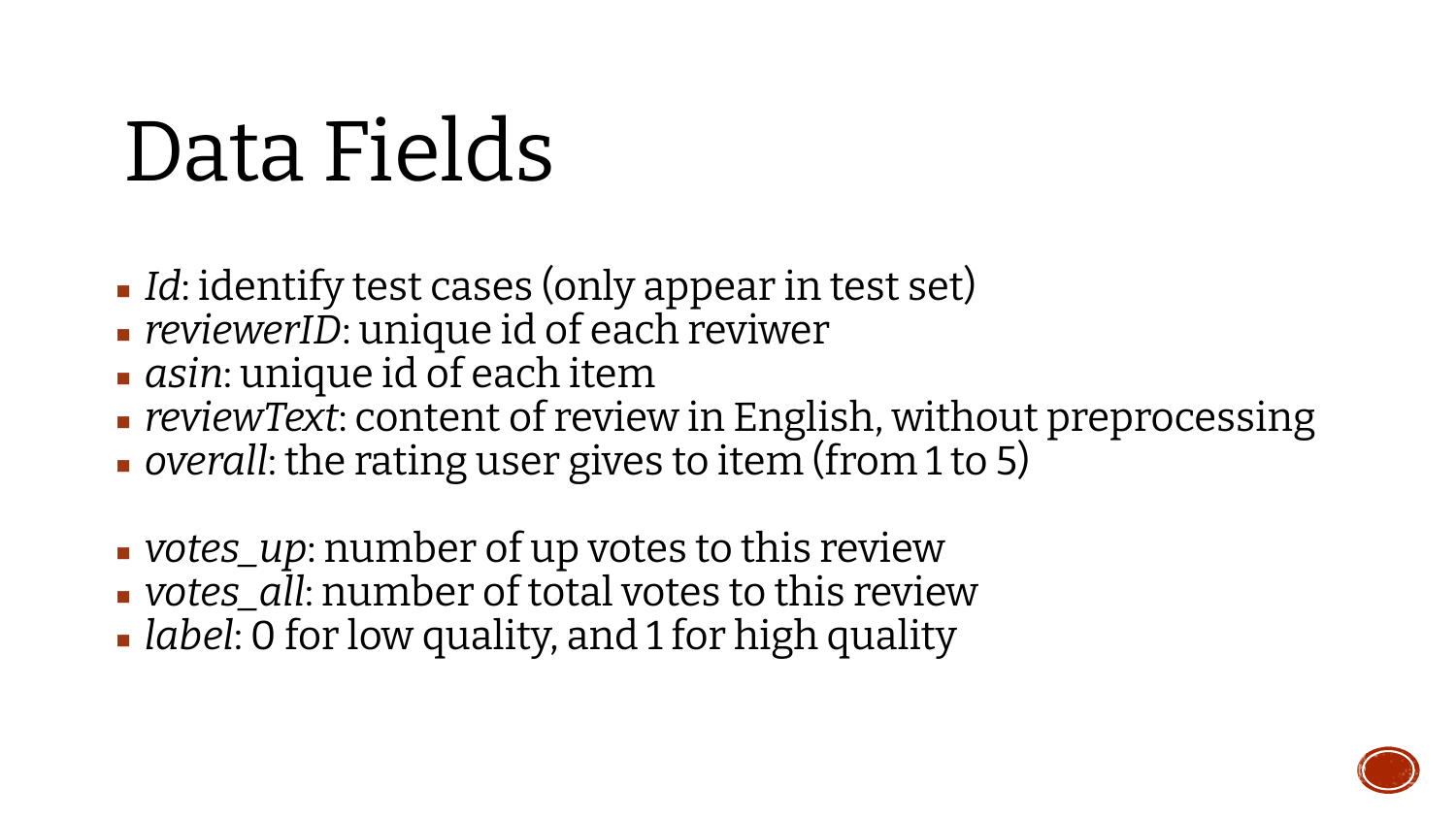

# Data Fields
Id: identify test cases (only appear in test set)
reviewerID: unique id of each reviwer
asin: unique id of each item
reviewText: content of review in English, without preprocessing
overall: the rating user gives to item (from 1 to 5)

votes_up: number of up votes to this review
votes_all: number of total votes to this review
label: 0 for low quality, and 1 for high quality